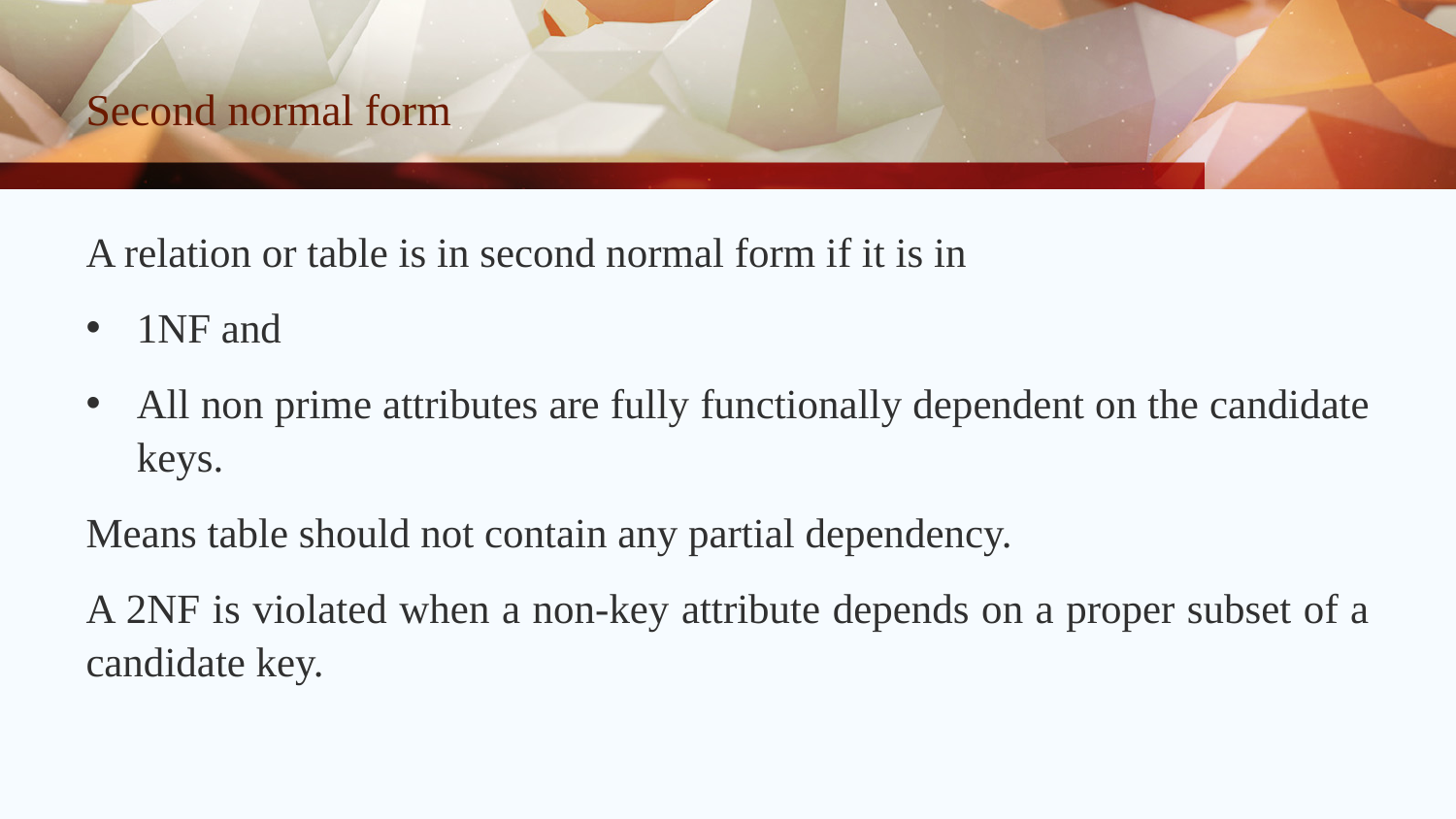

# Second normal form
A relation or table is in second normal form if it is in
1NF and
All non prime attributes are fully functionally dependent on the candidate keys.
Means table should not contain any partial dependency.
A 2NF is violated when a non-key attribute depends on a proper subset of a candidate key.